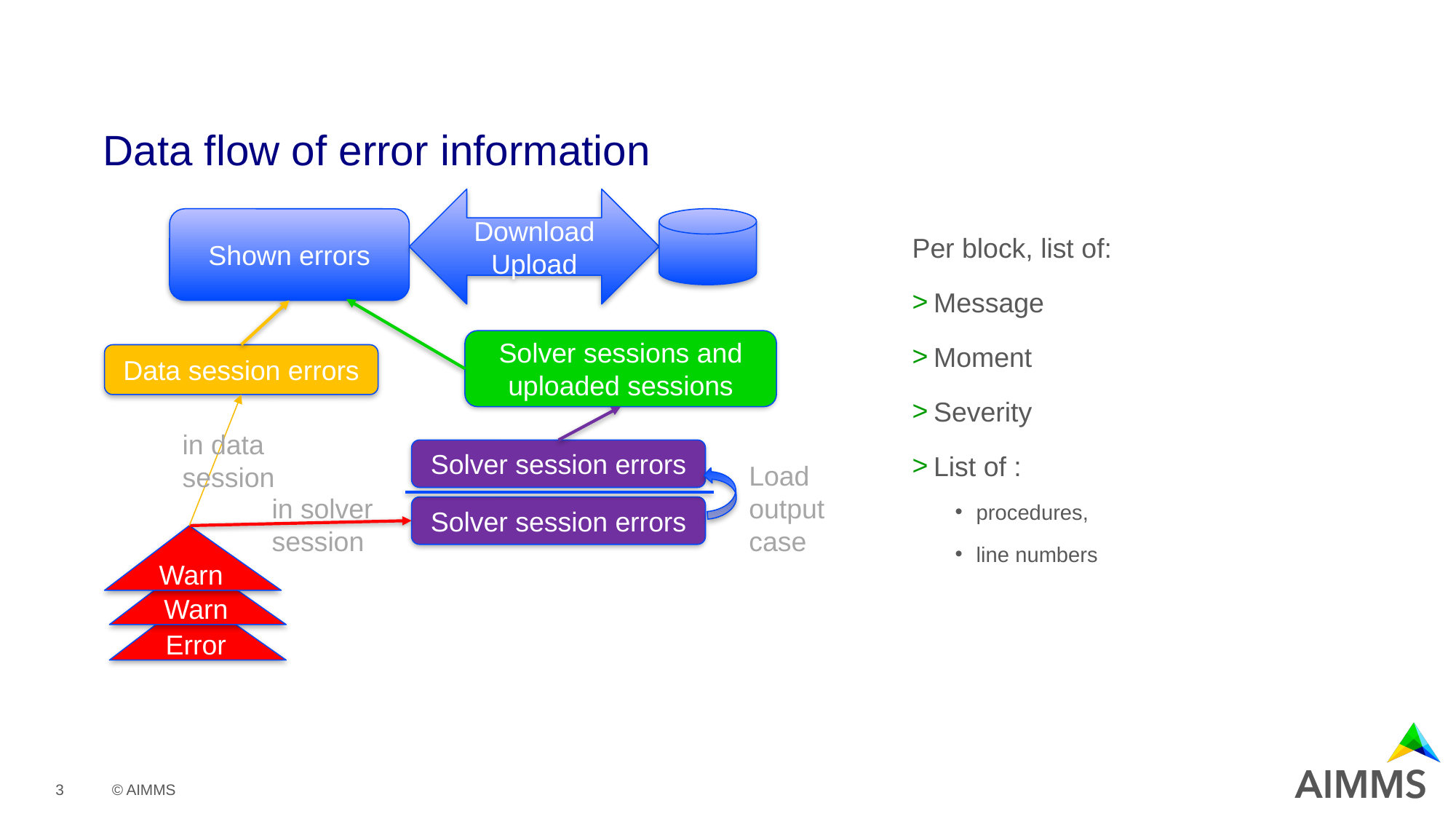

# Data flow of error information
Download Upload

Per block, list of:
Message
Moment
Severity
List of :
procedures,
line numbers
Shown errors
Solver sessions and uploaded sessions
Data session errors
in data session
Solver session errors
Load output case

in solver session
Solver session errors
Warn
Warn
Error
3